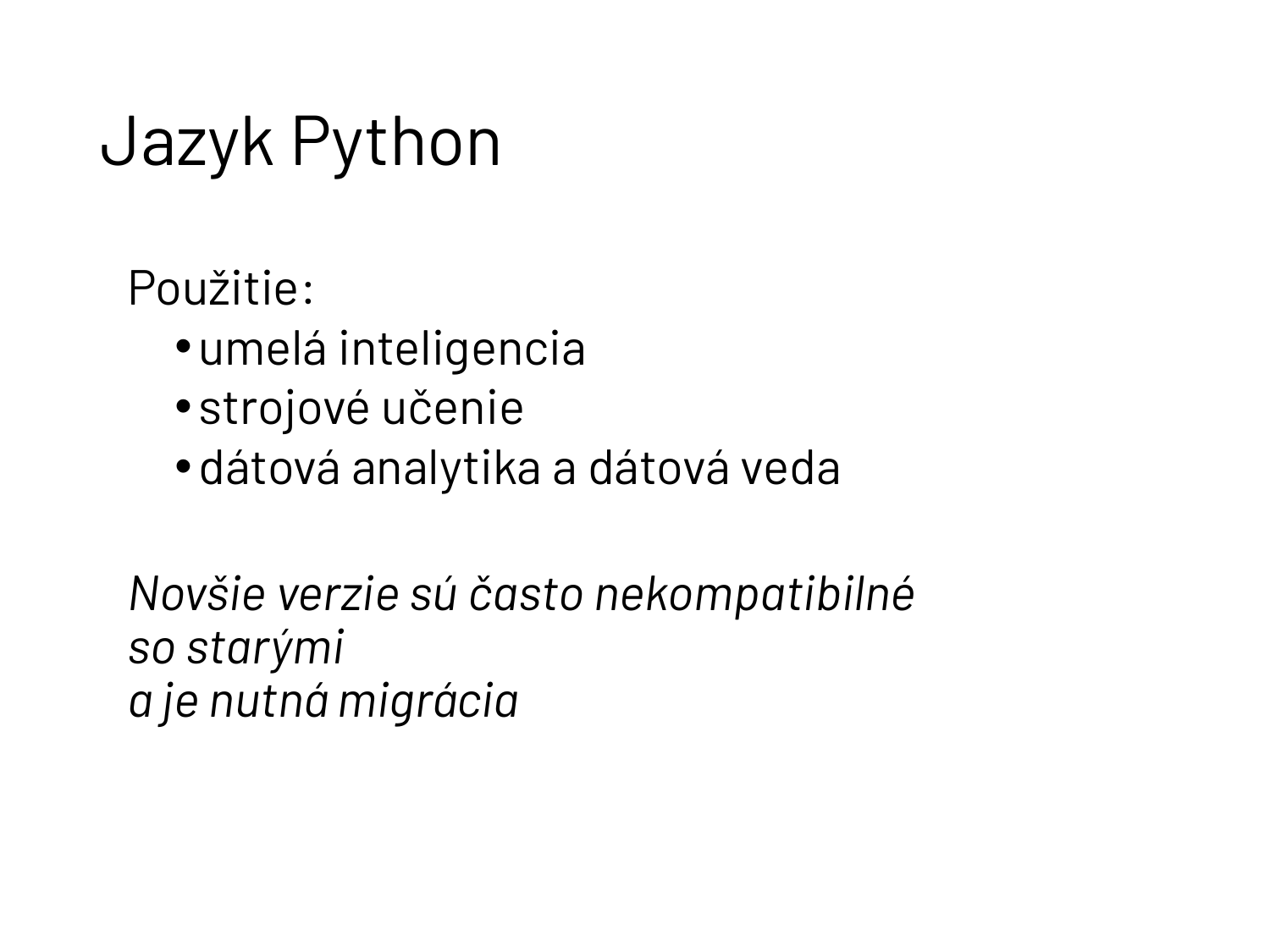

# Jazyk Python
Použitie:
umelá inteligencia
strojové učenie
dátová analytika a dátová veda

Novšie verzie sú často nekompatibilné so starými
a je nutná migrácia